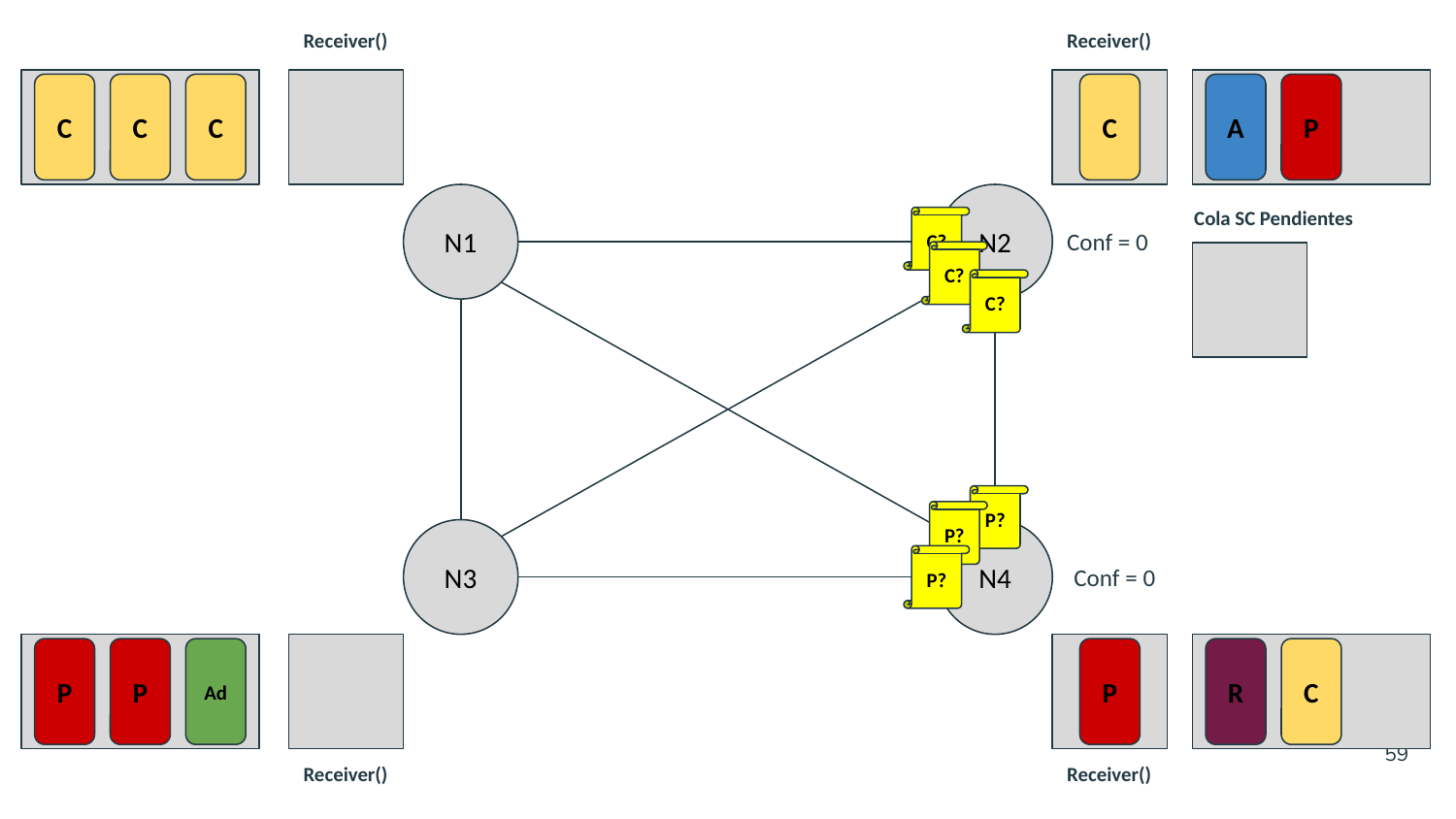

Receiver()
Receiver()

C
C
C
C
A
P
N1
N2
Cola SC Pendientes
C?
Conf = 0
C?

C?
P?
P?
N3
N4
P?
Conf = 0

P
P
Ad
P
R
C
59
Receiver()
Receiver()